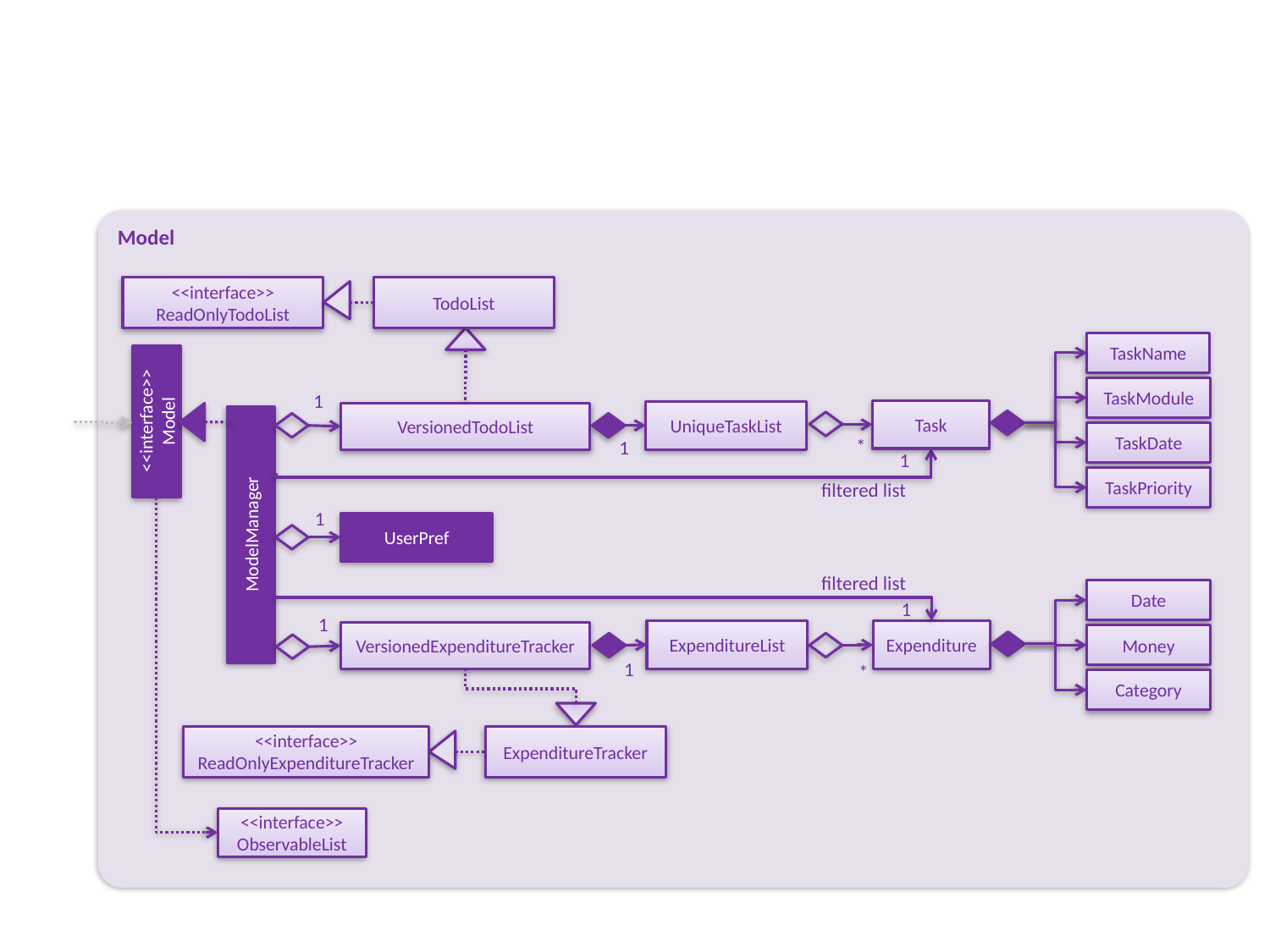

Model
TodoList
<<interface>>
ReadOnlyTodoList

TaskName
TaskModule
1
<<interface>>
Model
Task
UniqueTaskList
VersionedTodoList

TaskDate
*
1
1
TaskPriority
filtered list
1
ModelManager
UserPref

filtered list
Date
1
1
ExpenditureList
Expenditure
VersionedExpenditureTracker
Money

1
*
Category

<<interface>>
ReadOnlyExpenditureTracker
ExpenditureTracker

<<interface>>
ObservableList